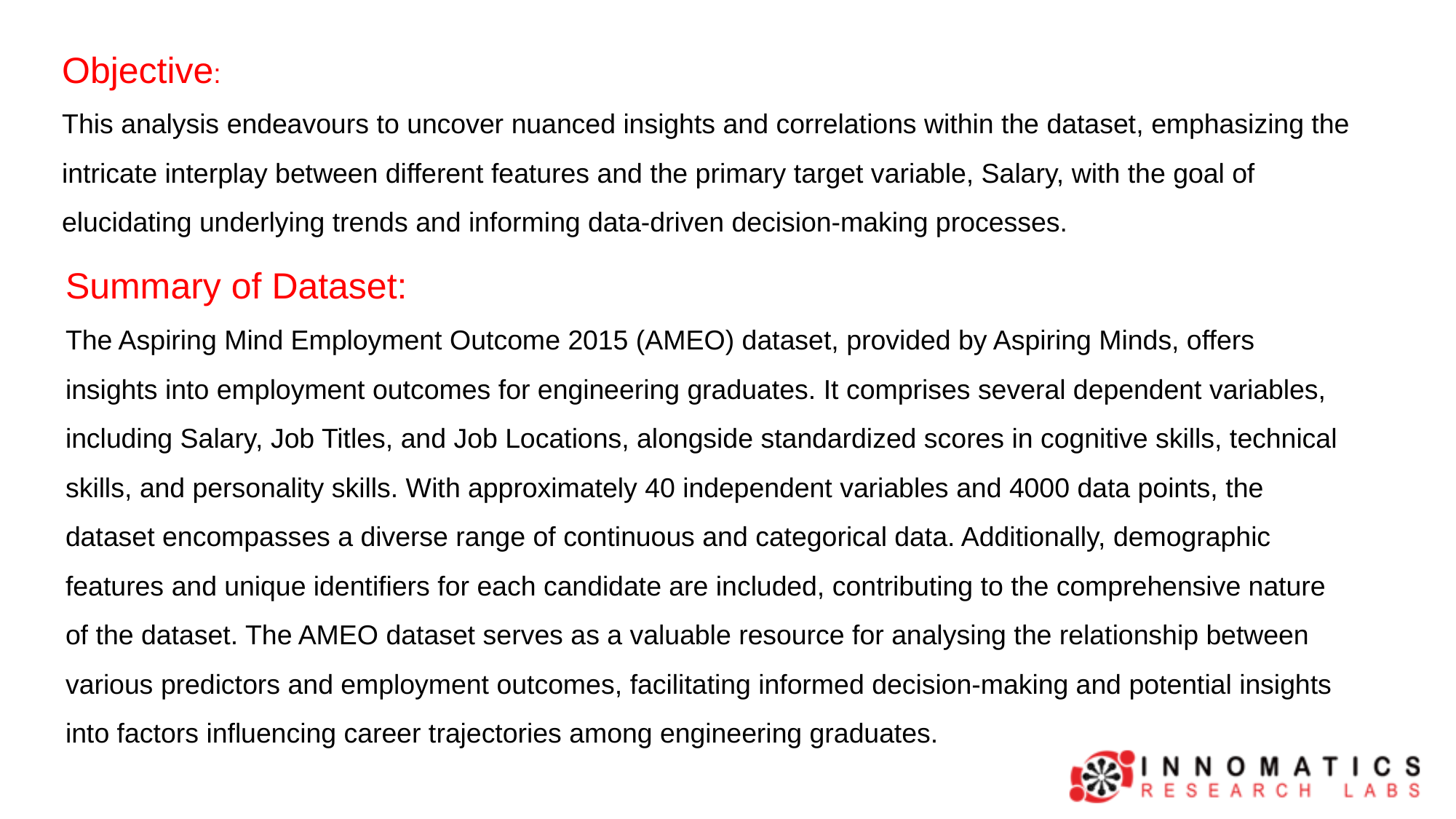

Objective:
This analysis endeavours to uncover nuanced insights and correlations within the dataset, emphasizing the intricate interplay between different features and the primary target variable, Salary, with the goal of elucidating underlying trends and informing data-driven decision-making processes.

Summary of Dataset:
The Aspiring Mind Employment Outcome 2015 (AMEO) dataset, provided by Aspiring Minds, offers insights into employment outcomes for engineering graduates. It comprises several dependent variables, including Salary, Job Titles, and Job Locations, alongside standardized scores in cognitive skills, technical skills, and personality skills. With approximately 40 independent variables and 4000 data points, the dataset encompasses a diverse range of continuous and categorical data. Additionally, demographic features and unique identifiers for each candidate are included, contributing to the comprehensive nature of the dataset. The AMEO dataset serves as a valuable resource for analysing the relationship between various predictors and employment outcomes, facilitating informed decision-making and potential insights into factors influencing career trajectories among engineering graduates.